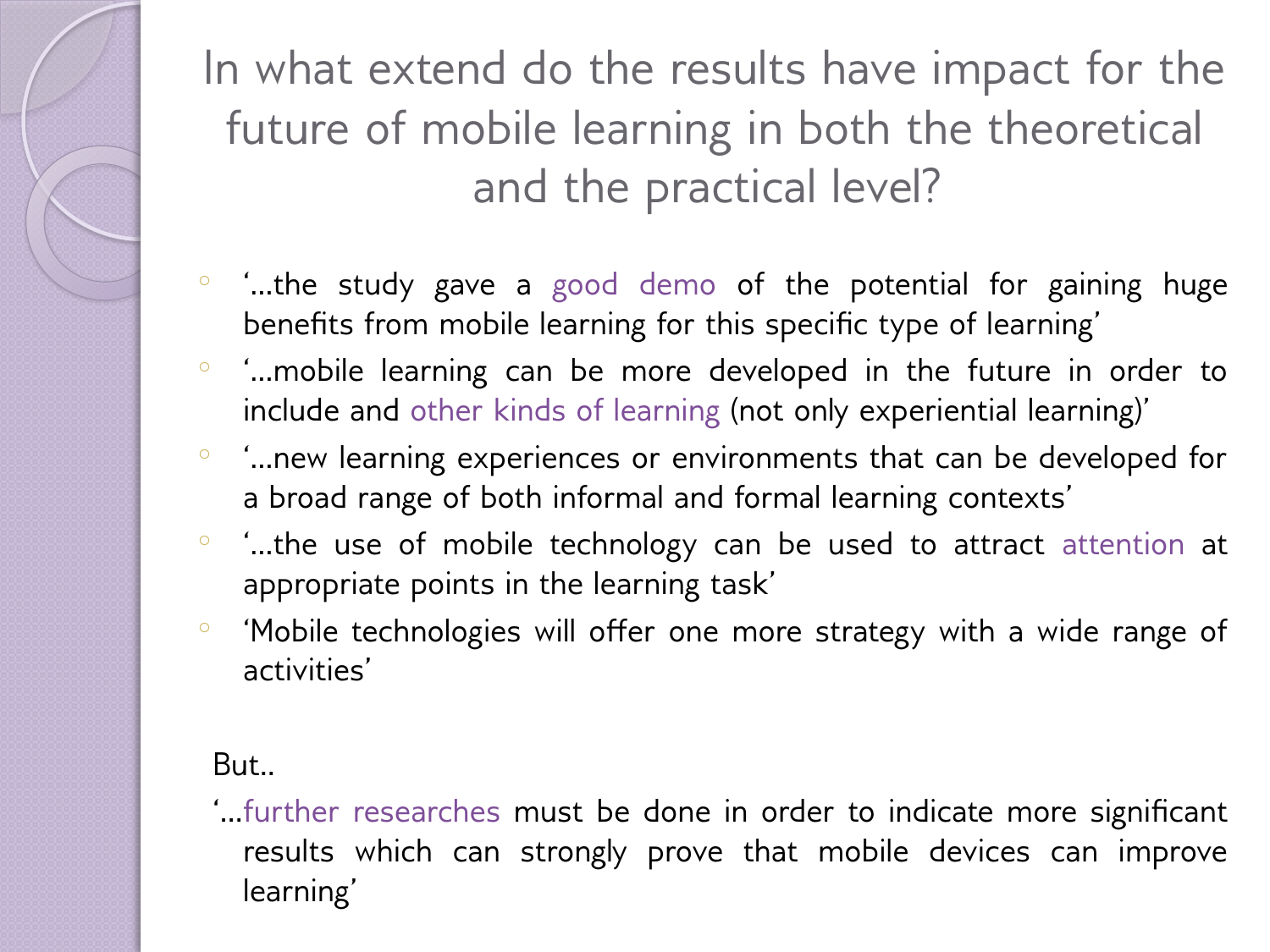

# In what extend do the results have impact for the future of mobile learning in both the theoretical and the practical level?

‘…the study gave a good demo of the potential for gaining huge benefits from mobile learning for this specific type of learning’
‘…mobile learning can be more developed in the future in order to include and other kinds of learning (not only experiential learning)’
‘…new learning experiences or environments that can be developed for a broad range of both informal and formal learning contexts’
‘…the use of mobile technology can be used to attract attention at appropriate points in the learning task’
‘Mobile technologies will offer one more strategy with a wide range of activities’

But..
‘…further researches must be done in order to indicate more significant results which can strongly prove that mobile devices can improve learning’